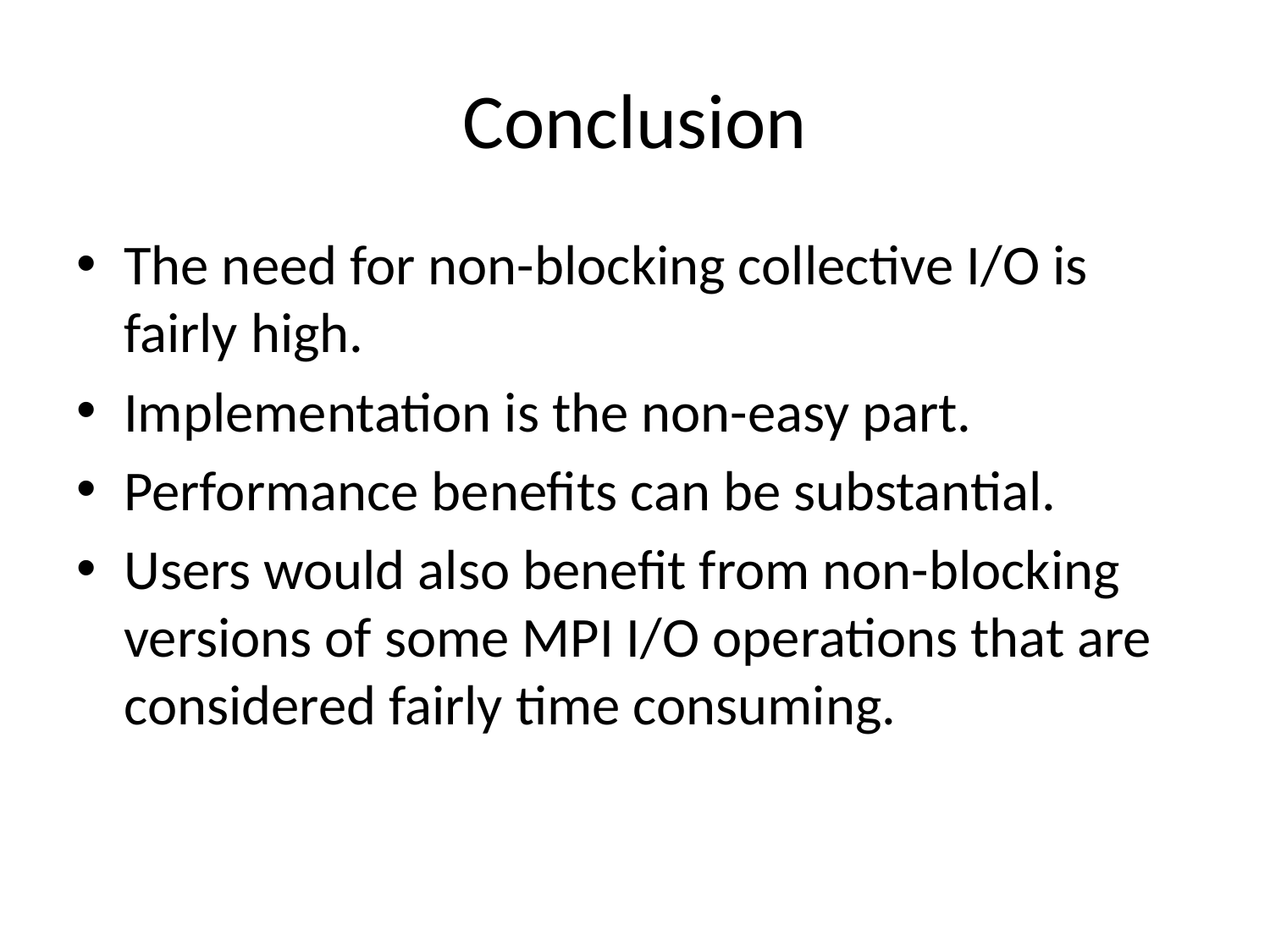

# Conclusion
The need for non-blocking collective I/O is fairly high.
Implementation is the non-easy part.
Performance benefits can be substantial.
Users would also benefit from non-blocking versions of some MPI I/O operations that are considered fairly time consuming.